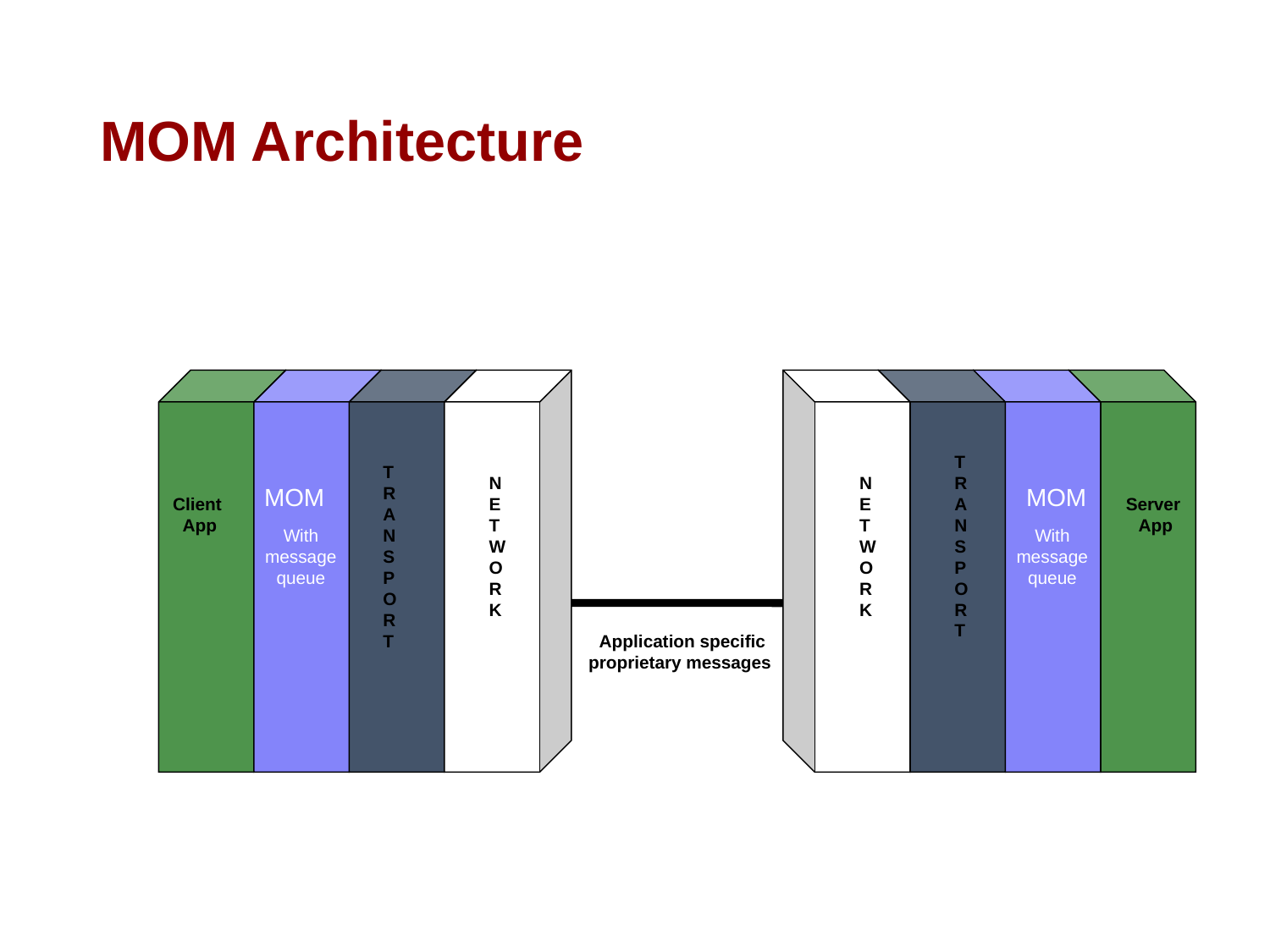

# MOM Architecture

T
R
A
N
S
P
O
R
T

T
R
A
N
S
P
O
R
T

N
E
T
W
O
R
K

N
E
T
W
O
R
K

MOM
MOM
Client
App
Server
App
With
message
queue
With
message
queue

Application specific
proprietary messages